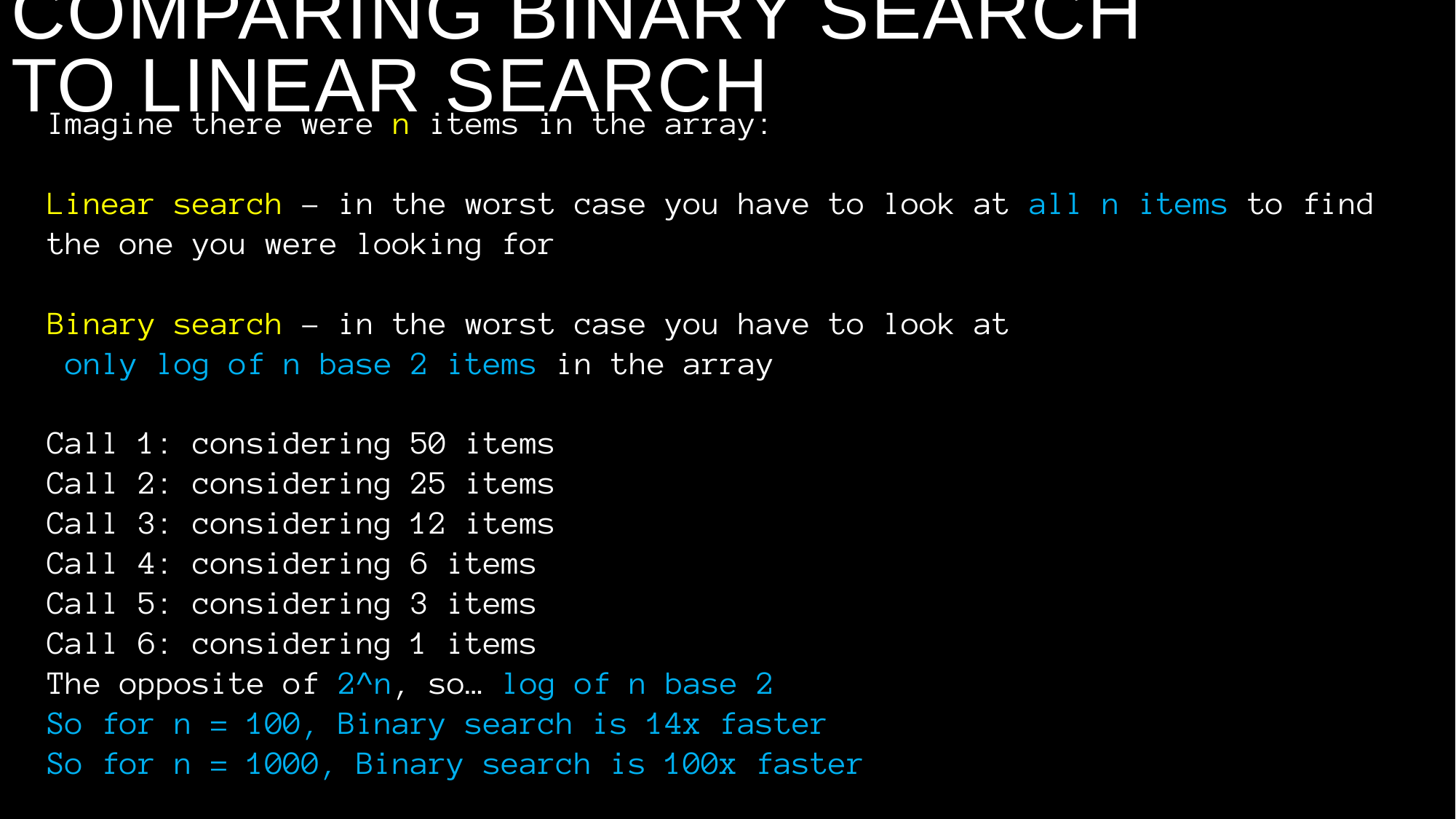

# Comparing Binary Search to linear Search
Imagine there were n items in the array:

Linear search – in the worst case you have to look at all n items to find the one you were looking for

Binary search – in the worst case you have to look at
 only log of n base 2 items in the array

Call 1: considering 50 items
Call 2: considering 25 items
Call 3: considering 12 items
Call 4: considering 6 items
Call 5: considering 3 items
Call 6: considering 1 items
The opposite of 2^n, so… log of n base 2
So for n = 100, Binary search is 14x faster
So for n = 1000, Binary search is 100x faster